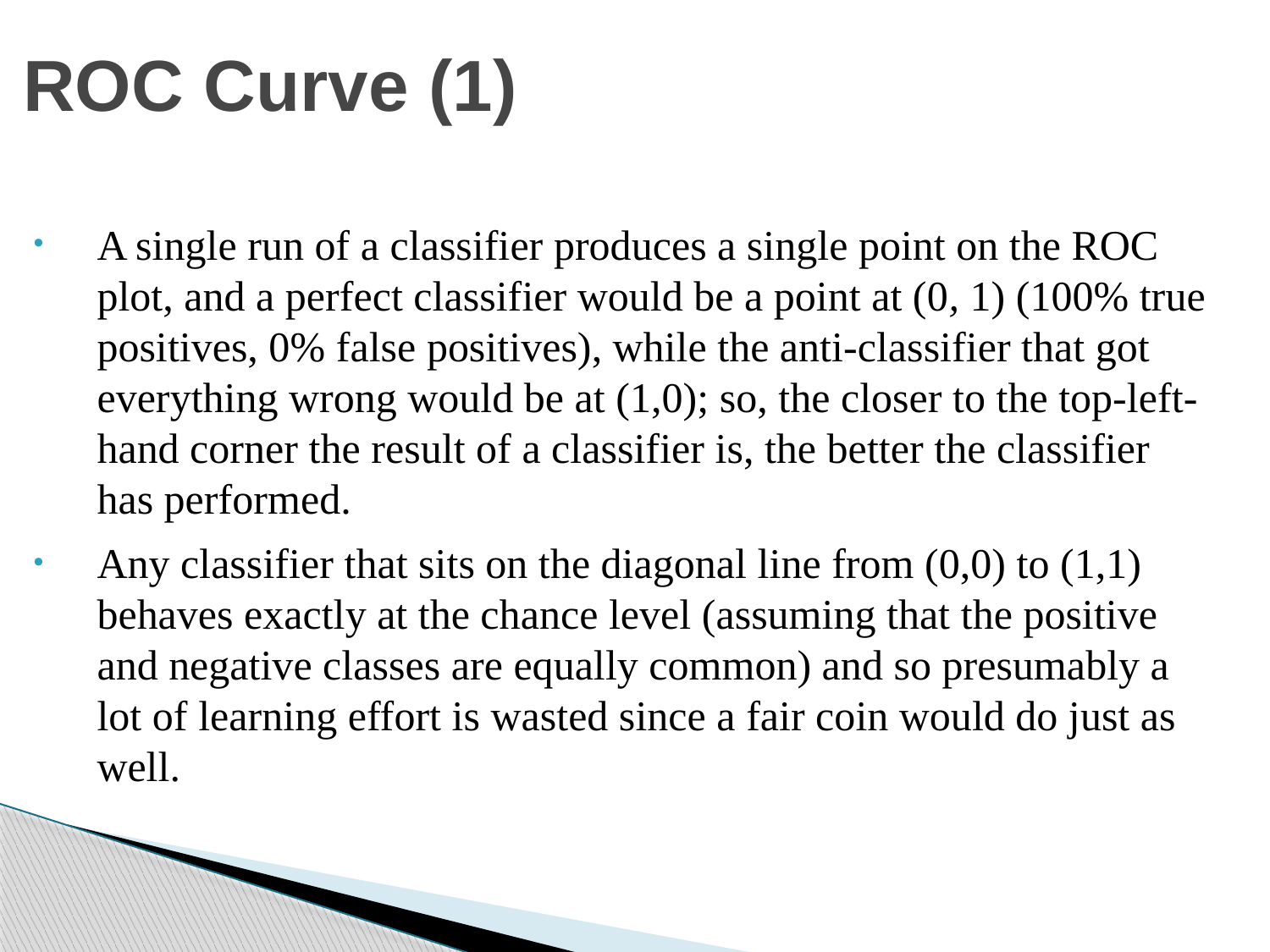

ROC Curve (1)
A single run of a classifier produces a single point on the ROC plot, and a perfect classifier would be a point at (0, 1) (100% true positives, 0% false positives), while the anti-classifier that got everything wrong would be at (1,0); so, the closer to the top-left-hand corner the result of a classifier is, the better the classifier has performed.
Any classifier that sits on the diagonal line from (0,0) to (1,1) behaves exactly at the chance level (assuming that the positive and negative classes are equally common) and so presumably a lot of learning effort is wasted since a fair coin would do just as well.